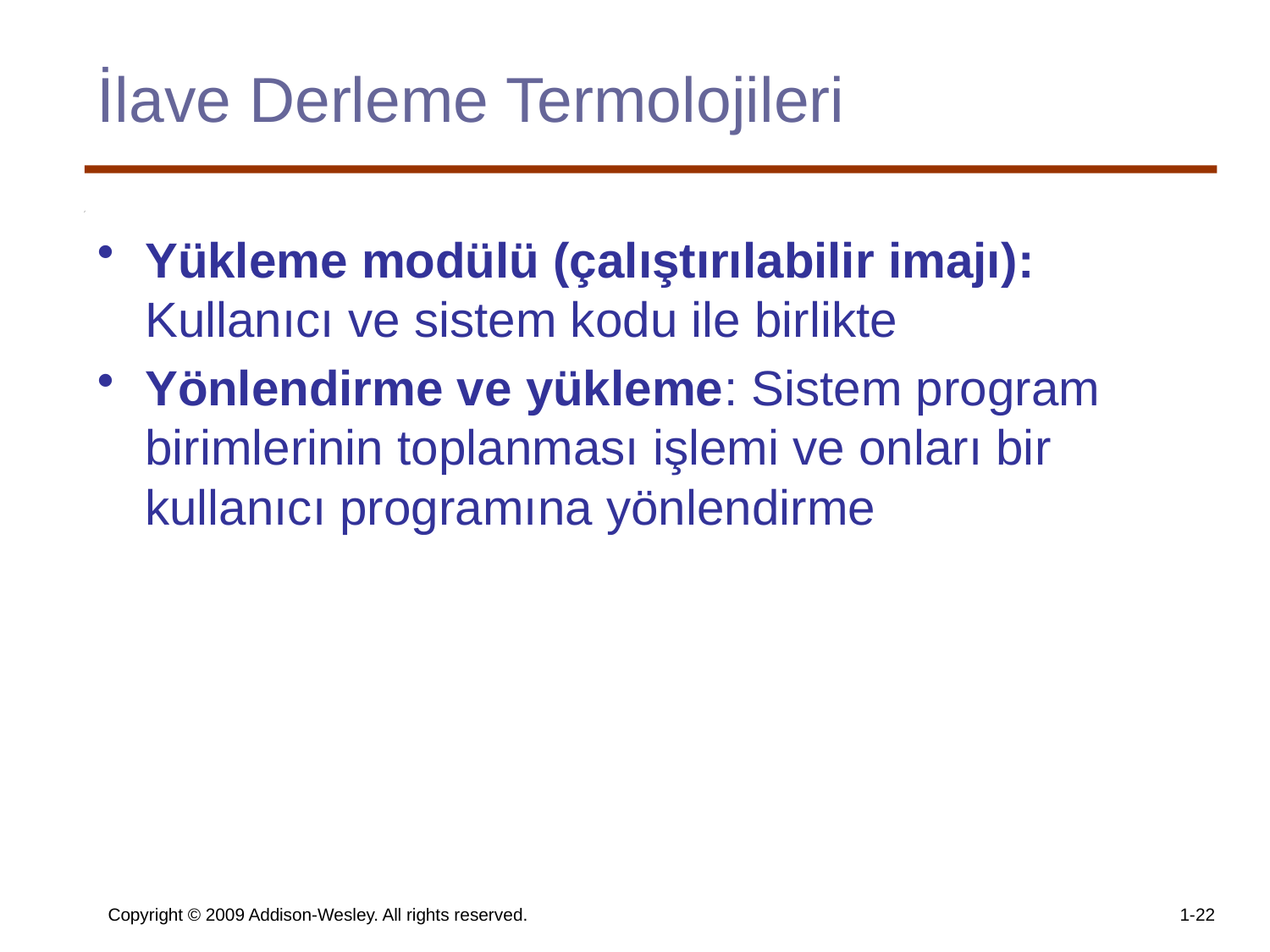

# İlave Derleme Termolojileri
Yükleme modülü (çalıştırılabilir imajı): Kullanıcı ve sistem kodu ile birlikte
Yönlendirme ve yükleme: Sistem program birimlerinin toplanması işlemi ve onları bir kullanıcı programına yönlendirme
Copyright © 2009 Addison-Wesley. All rights reserved.
1-22